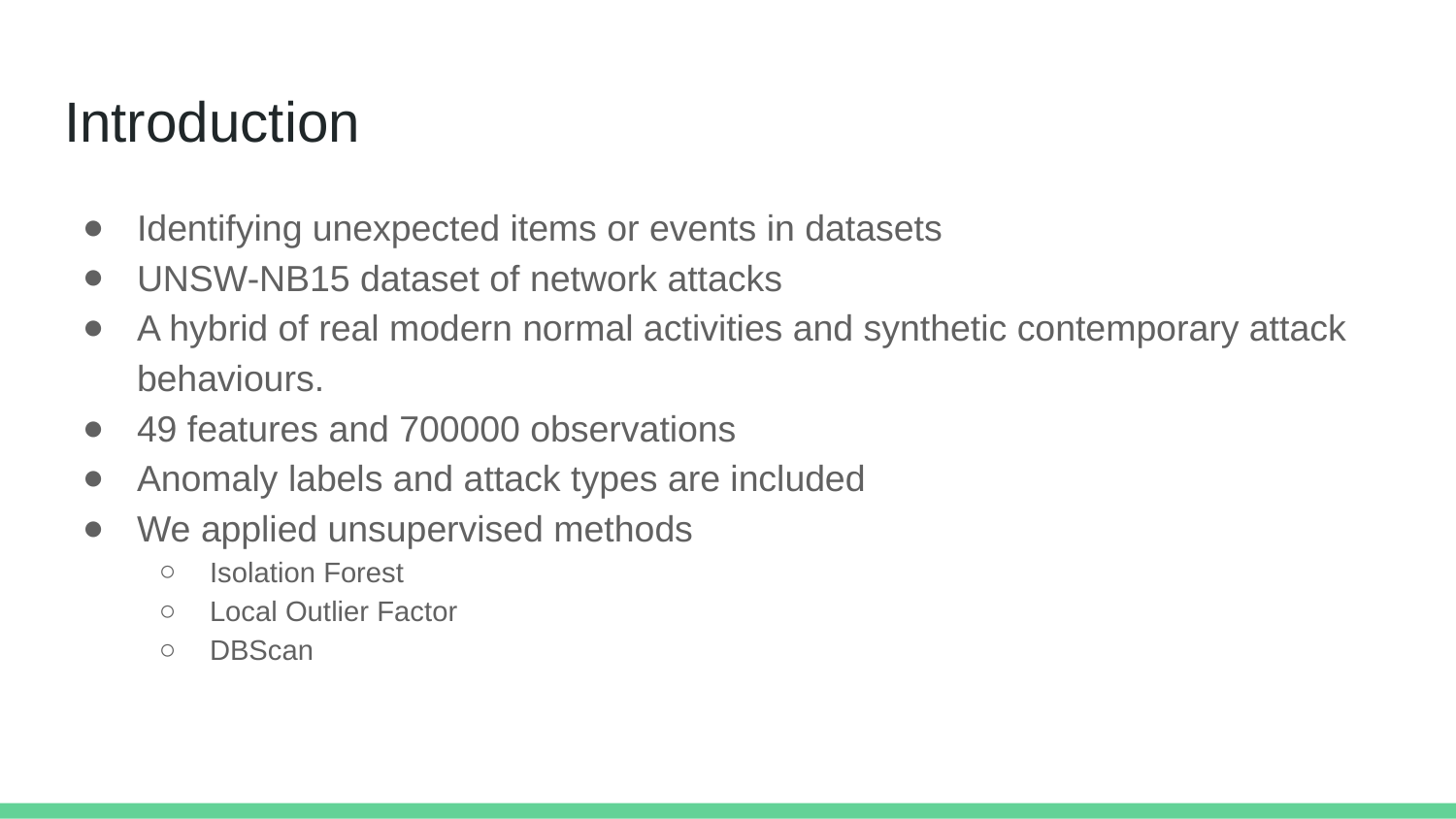

# Introduction
Identifying unexpected items or events in datasets
UNSW-NB15 dataset of network attacks
A hybrid of real modern normal activities and synthetic contemporary attack behaviours.
49 features and 700000 observations
Anomaly labels and attack types are included
We applied unsupervised methods
Isolation Forest
Local Outlier Factor
DBScan